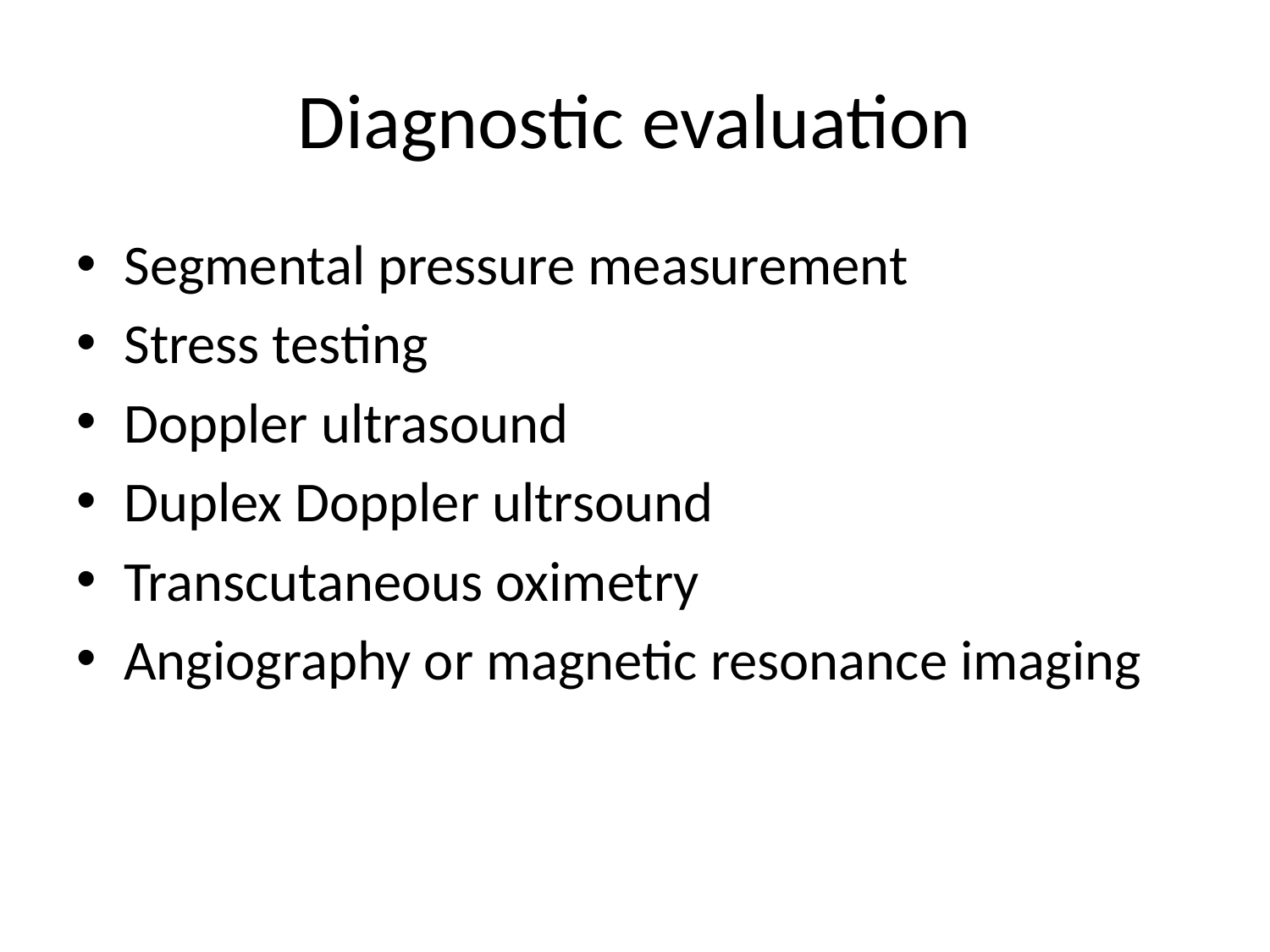

# Diagnostic evaluation
Segmental pressure measurement
Stress testing
Doppler ultrasound
Duplex Doppler ultrsound
Transcutaneous oximetry
Angiography or magnetic resonance imaging